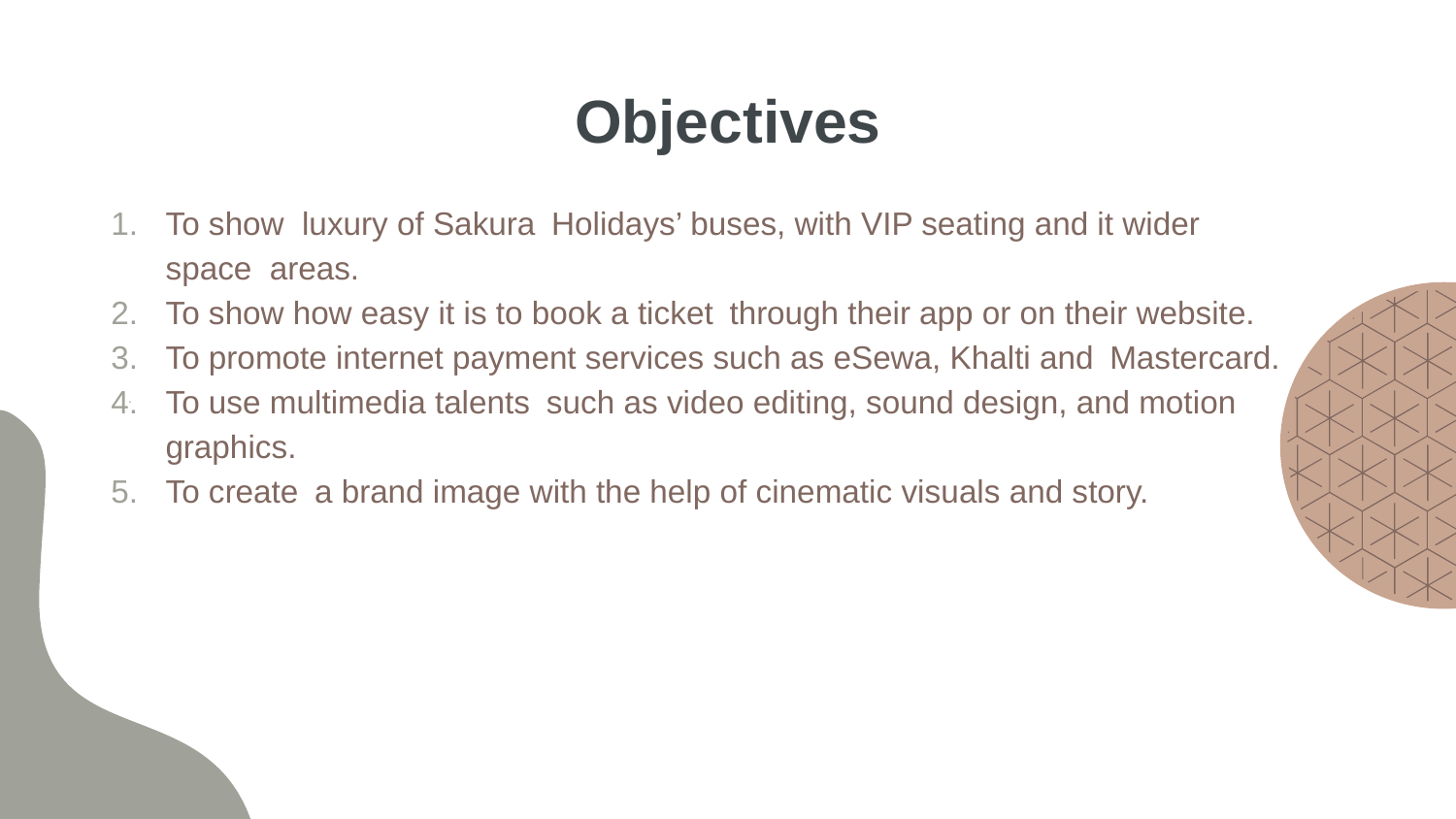

# Objectives
To show  luxury of Sakura Holidays’ buses, with VIP seating and it wider space  areas.
To show how easy it is to book a ticket through their app or on their website.
To promote internet payment services such as eSewa, Khalti and Mastercard.
To use multimedia talents such as video editing, sound design, and motion graphics.
To create a brand image with the help of cinematic visuals and story.